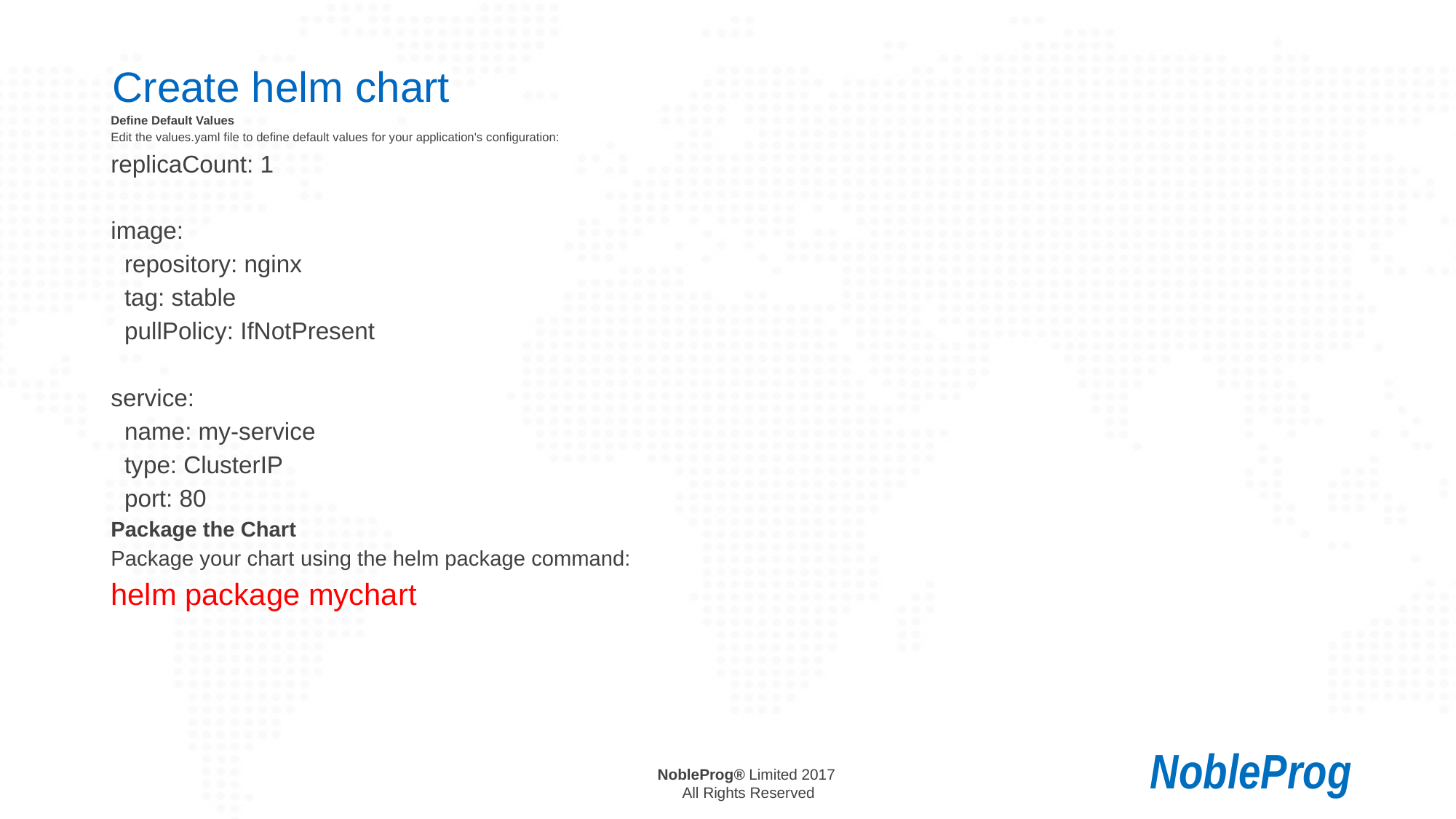

# Create helm chart
Define Default Values
Edit the values.yaml file to define default values for your application's configuration:
replicaCount: 1

image:
  repository: nginx
  tag: stable
  pullPolicy: IfNotPresent

service:
  name: my-service
  type: ClusterIP
  port: 80
Package the Chart
Package your chart using the helm package command:
helm package mychart